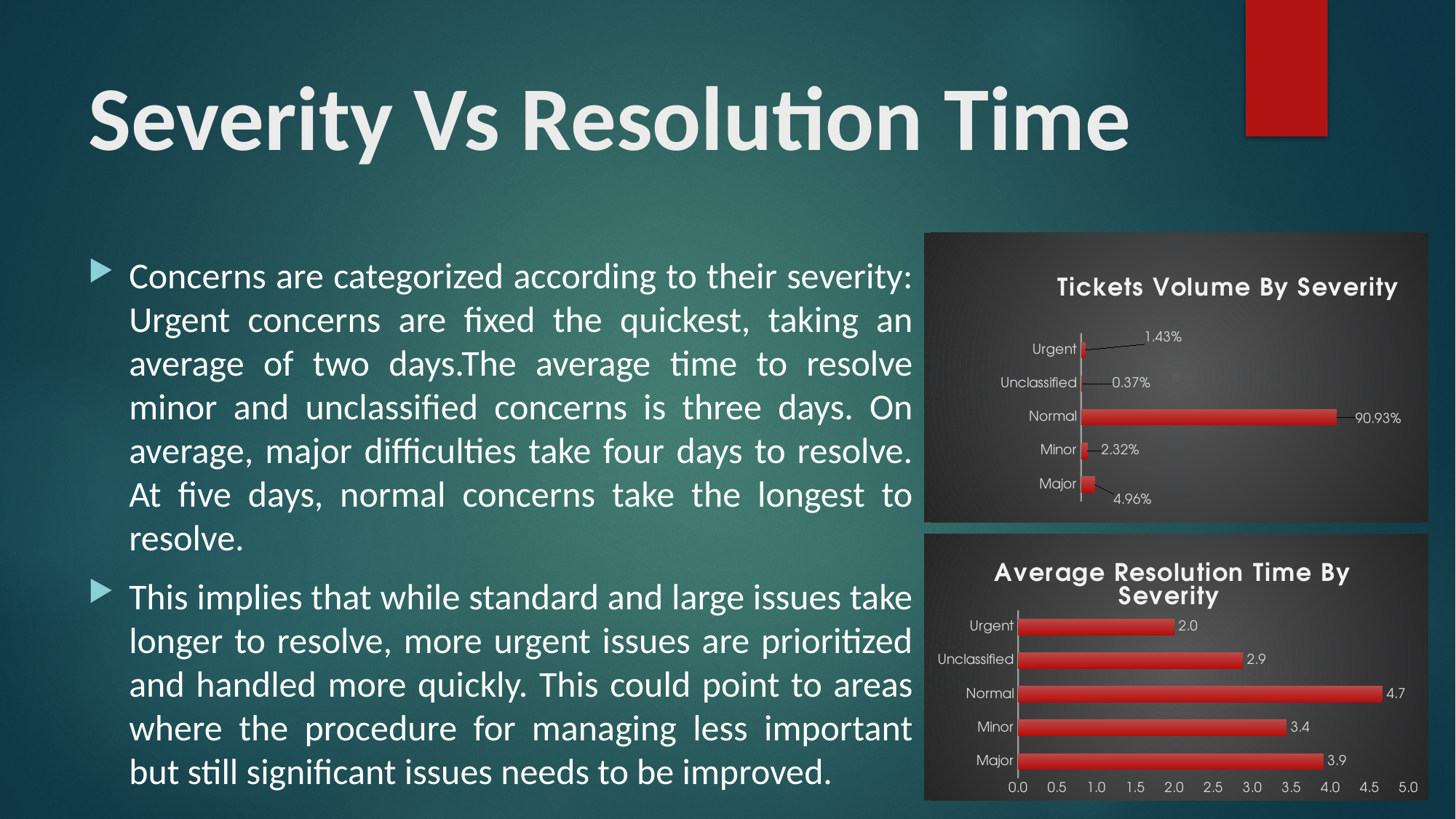

# Severity Vs Resolution Time

### Chart: Tickets Volume By Severity

| Category | Total |
|---|---|
|  Major | 0.04960101745676834 |
|  Minor | 0.02315944942460358 |
|  Normal | 0.9093109602248252 |
|  Unclassified | 0.0036513569509118134 |
|  Urgent | 0.014277215942891136 |
Concerns are categorized according to their severity: Urgent concerns are fixed the quickest, taking an average of two days.The average time to resolve minor and unclassified concerns is three days. On average, major difficulties take four days to resolve. At five days, normal concerns take the longest to resolve.
This implies that while standard and large issues take longer to resolve, more urgent issues are prioritized and handled more quickly. This could point to areas where the procedure for managing less important but still significant issues needs to be improved.

### Chart: Average Resolution Time By Severity

| Category | Total |
|---|---|
|  Major | 3.9079818031430933 |
|  Minor | 3.4353410097431354 |
|  Normal | 4.663609907958852 |
|  Unclassified | 2.8764044943820224 |
|  Urgent | 2.0014367816091956 |